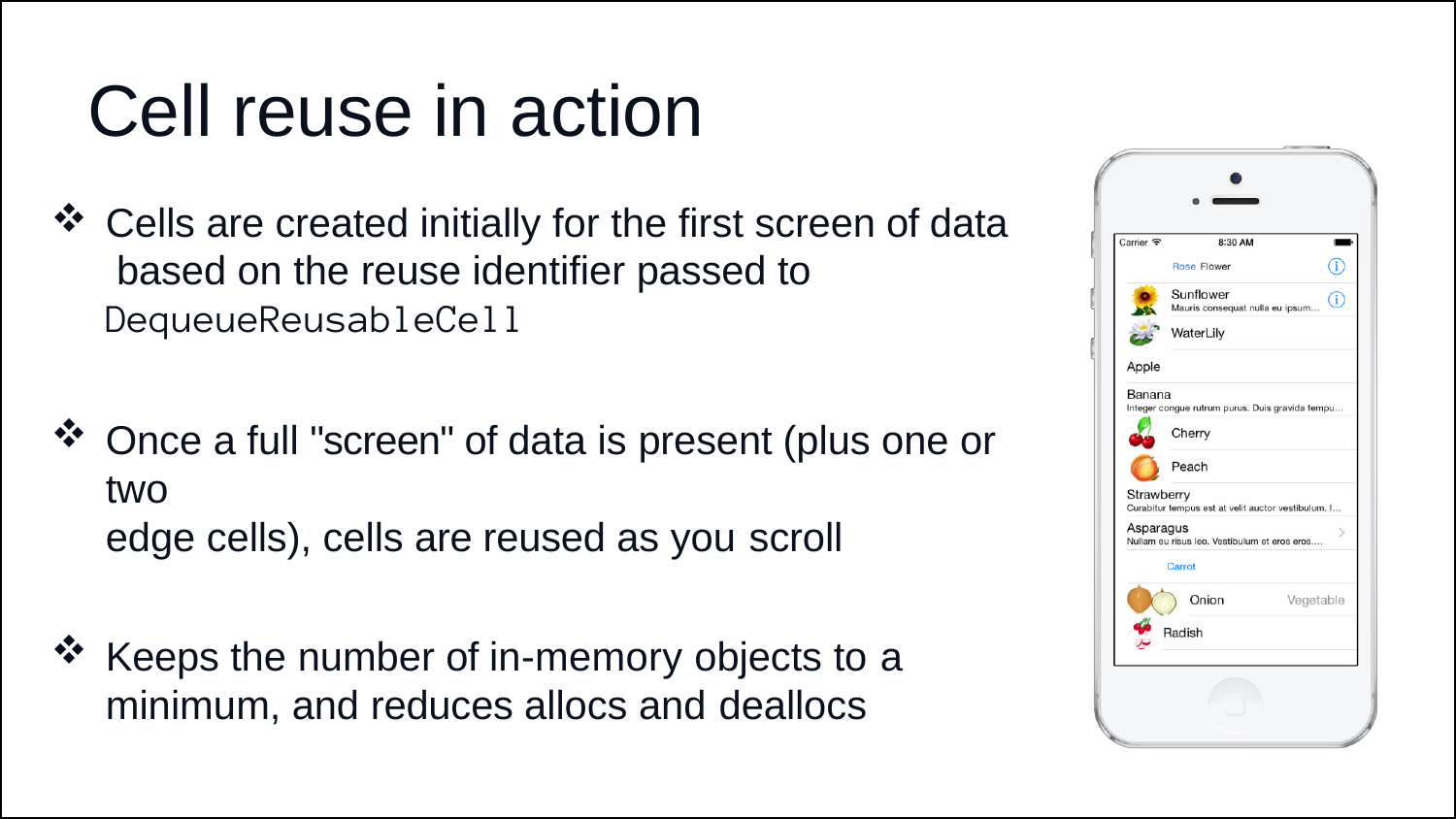

# Cell reuse in action

Cells are created initially for the first screen of data  based on the reuse identifier passed to  DequeueReusableCell

Once a full "screen" of data is present (plus one or two
edge cells), cells are reused as you scroll

Keeps the number of in-memory objects to a
minimum, and reduces allocs and deallocs